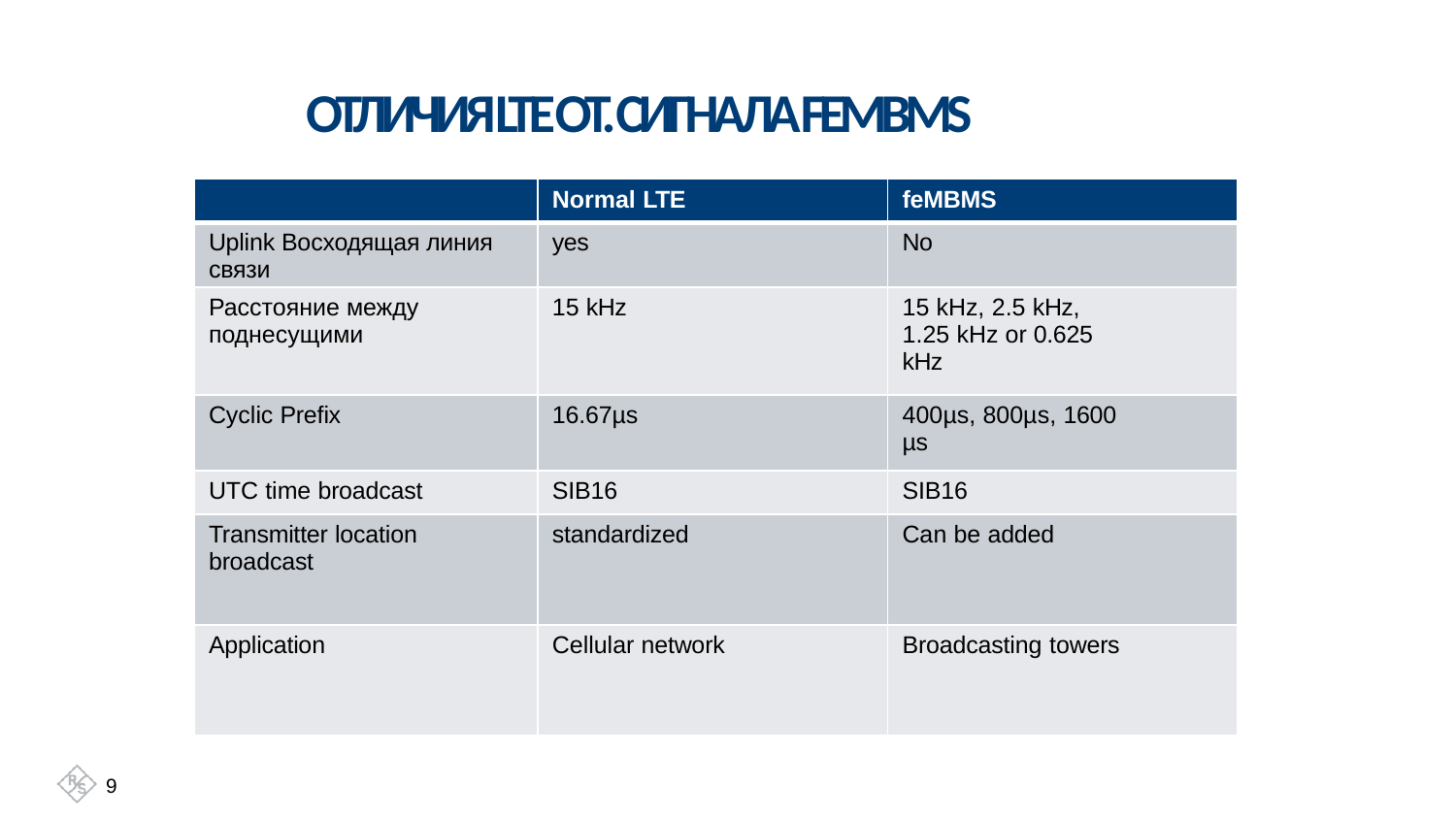

# ОТЛИЧИЯ LTE ОТ. СИГНАЛА FEMBMS
|  | Normal LTE | feMBMS |
| --- | --- | --- |
| Uplink Восходящая линия связи | yes | No |
| Расстояние между поднесущими | 15 kHz | 15 kHz, 2.5 kHz, 1.25 kHz or 0.625 kHz |
| Cyclic Prefix | 16.67µs | 400µs, 800µs, 1600 µs |
| UTC time broadcast | SIB16 | SIB16 |
| Transmitter location broadcast | standardized | Can be added |
| Application | Cellular network | Broadcasting towers |
9